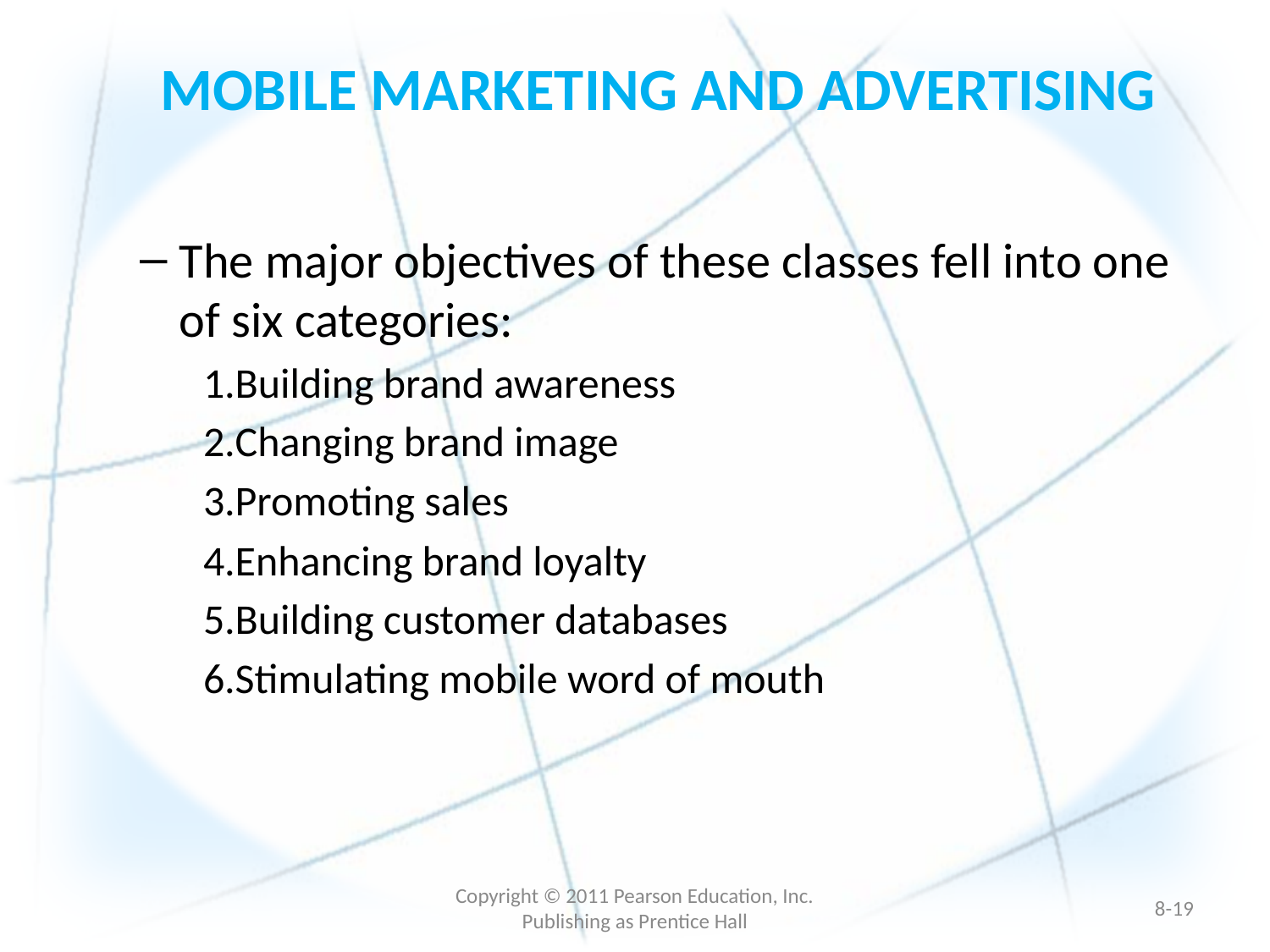

# MOBILE MARKETING AND ADVERTISING
The major objectives of these classes fell into one of six categories:
Building brand awareness
Changing brand image
Promoting sales
Enhancing brand loyalty
Building customer databases
Stimulating mobile word of mouth
Copyright © 2011 Pearson Education, Inc. Publishing as Prentice Hall
8-19